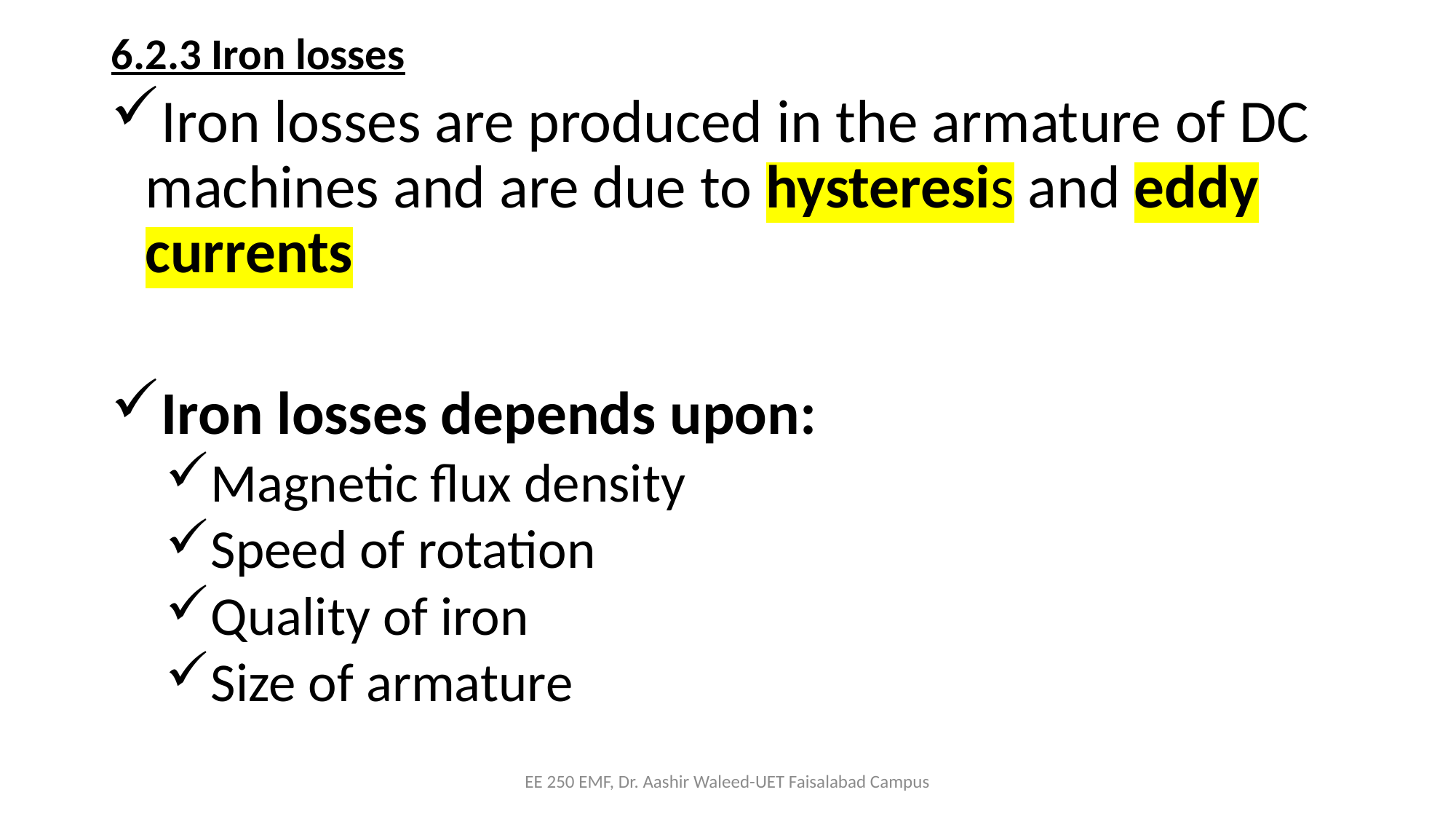

# 6.2.3 Iron losses
Iron losses are produced in the armature of DC machines and are due to hysteresis and eddy currents

Iron losses depends upon:
Magnetic flux density
Speed of rotation
Quality of iron
Size of armature

EE 250 EMF, Dr. Aashir Waleed-UET Faisalabad Campus